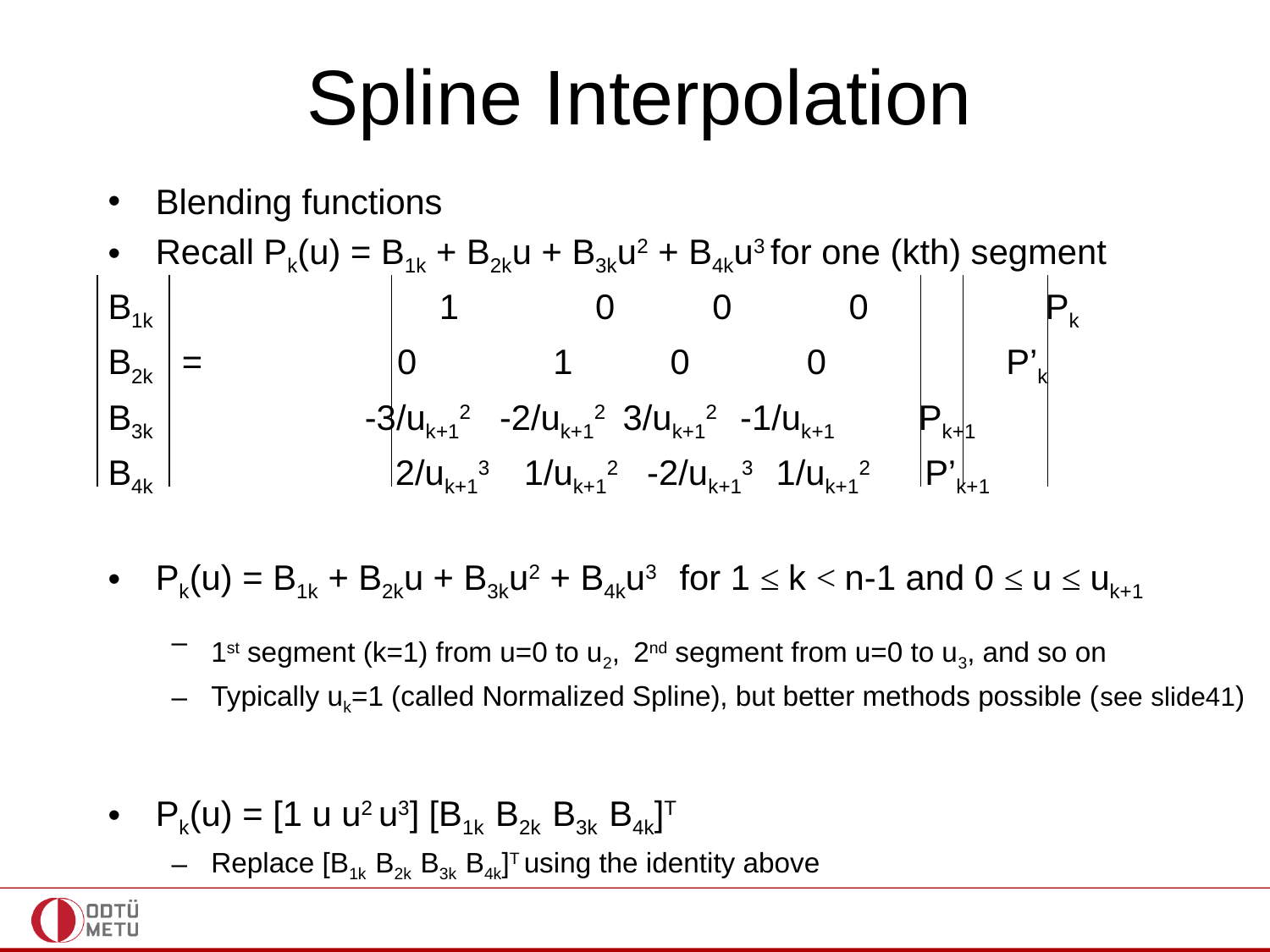

# Spline Interpolation
Blending functions
Recall Pk(u) = B1k + B2ku + B3ku2 + B4ku3 for one (kth) segment
B1k	                     1              0          0            0 	     Pk
B2k     =                    0              1          0            0	              P’k
B3k                                     -3/uk+12     -2/uk+12   3/uk+12    -1/uk+1	     Pk+1
B4k                             2/uk+13      1/uk+12     -2/uk+13    1/uk+12      P’k+1

Pk(u) = B1k + B2ku + B3ku2 + B4ku3    for 1 ≤ k < n-1 and 0 ≤ u ≤ uk+1
1st segment (k=1) from u=0 to u2, 2nd segment from u=0 to u3, and so on
Typically uk=1 (called Normalized Spline), but better methods possible (see slide41)

Pk(u) = [1 u u2 u3] [B1k  B2k  B3k  B4k]T
Replace [B1k  B2k  B3k  B4k]T using the identity above